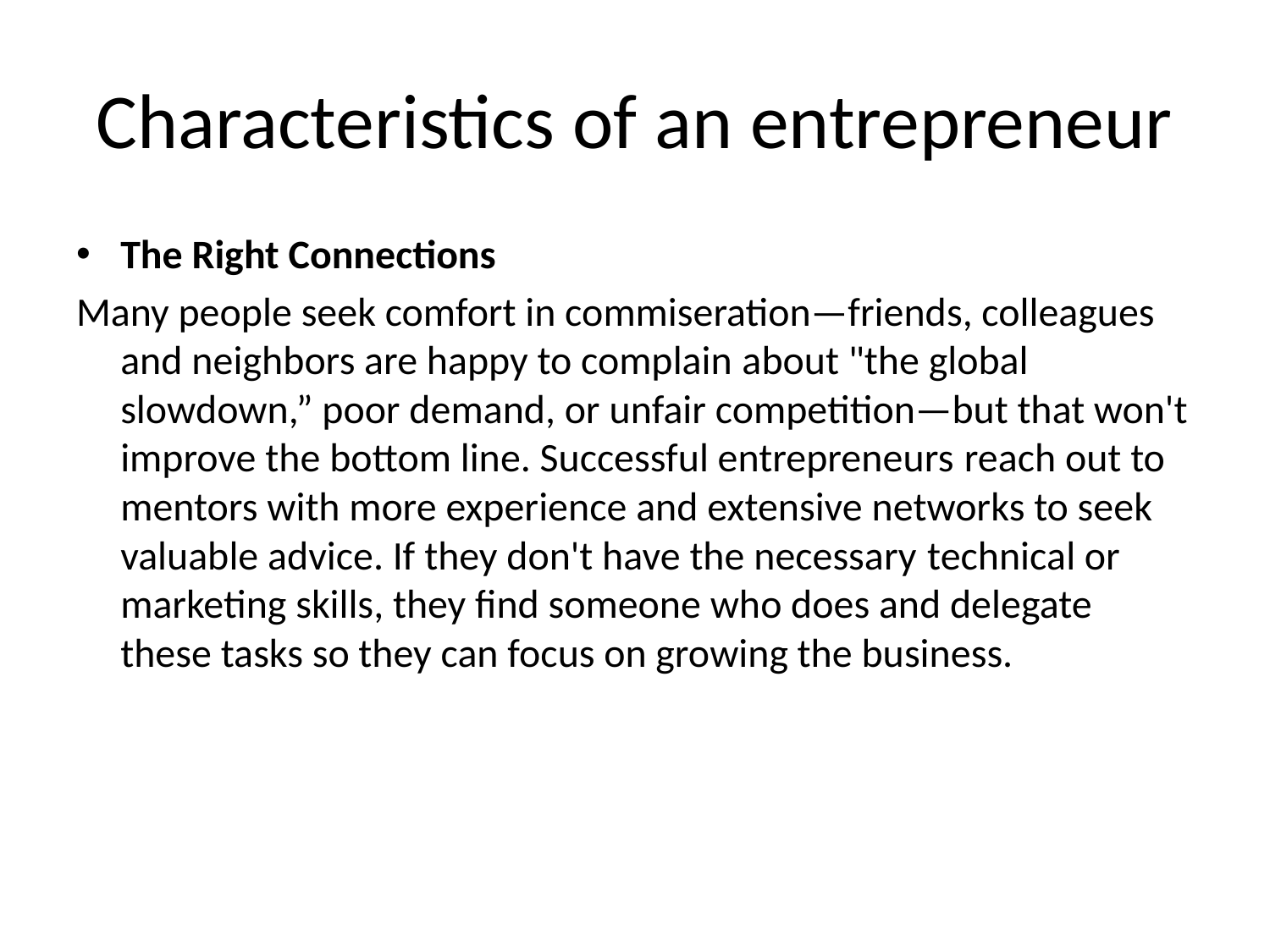

# Characteristics of an entrepreneur
The Right Connections
Many people seek comfort in commiseration—friends, colleagues and neighbors are happy to complain about "the global slowdown,” poor demand, or unfair competition—but that won't improve the bottom line. Successful entrepreneurs reach out to mentors with more experience and extensive networks to seek valuable advice. If they don't have the necessary technical or marketing skills, they find someone who does and delegate these tasks so they can focus on growing the business.